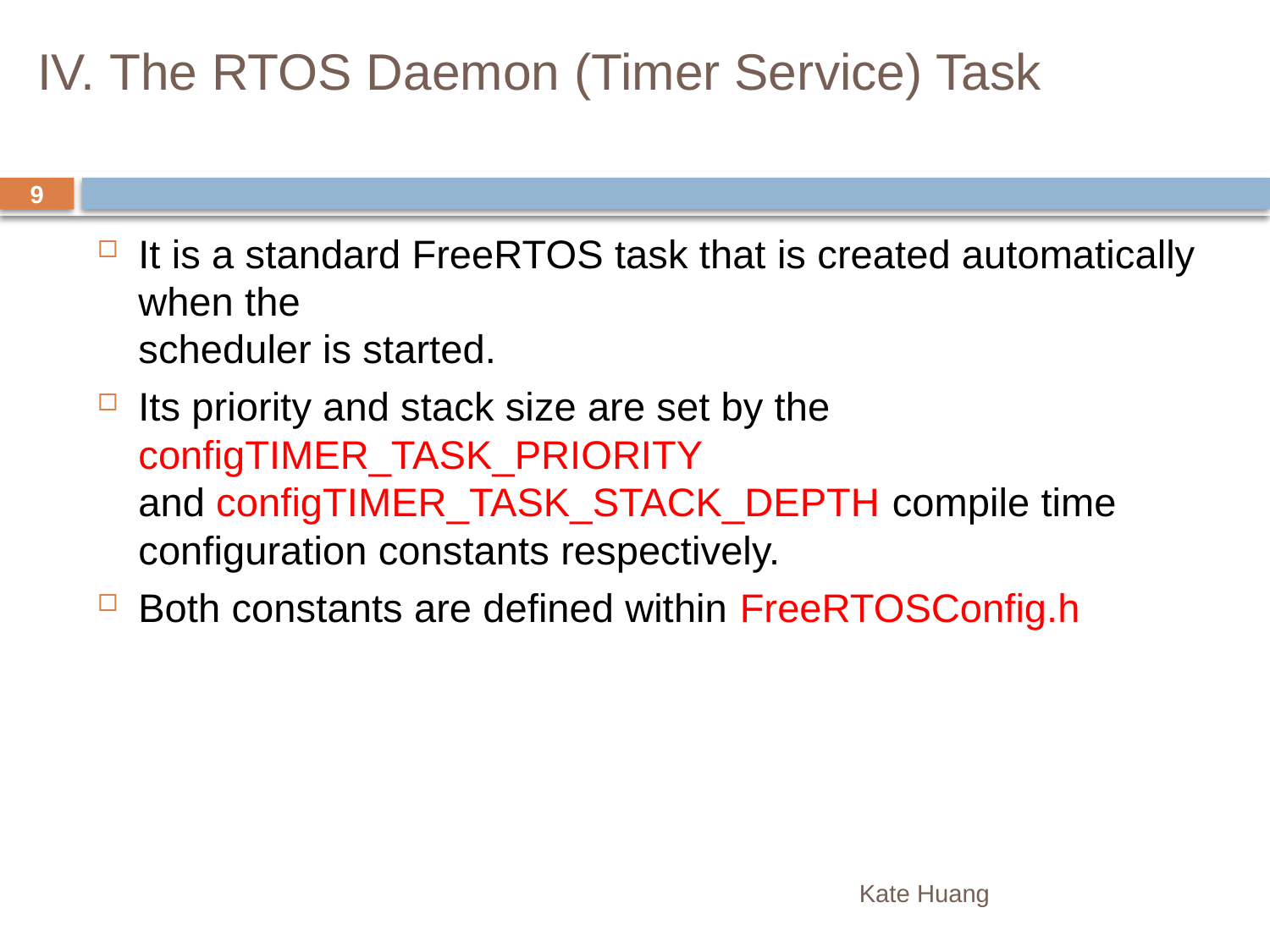

# IV. The RTOS Daemon (Timer Service) Task
9
It is a standard FreeRTOS task that is created automatically when the
scheduler is started.
Its priority and stack size are set by the configTIMER_TASK_PRIORITY
and configTIMER_TASK_STACK_DEPTH compile time configuration constants respectively.
Both constants are defined within FreeRTOSConfig.h
Kate Huang